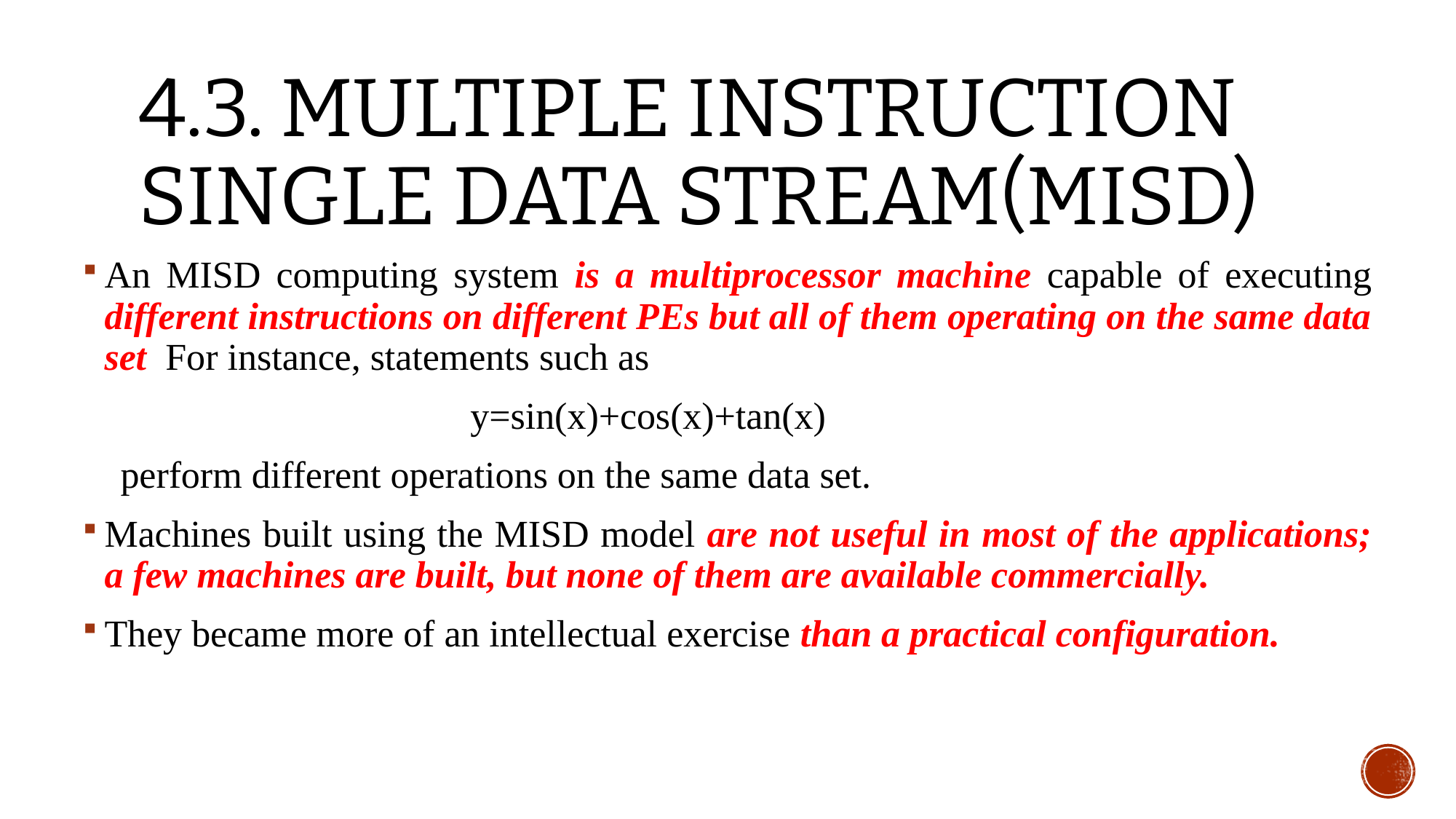

# 4.3. Multiple instruction single data stream(MISD)
An MISD computing system is a multiprocessor machine capable of executing different instructions on different PEs but all of them operating on the same data set  For instance, statements such as
                                         y=sin(x)+cos(x)+tan(x)
    perform different operations on the same data set.
Machines built using the MISD model are not useful in most of the applications; a few machines are built, but none of them are available commercially.
They became more of an intellectual exercise than a practical configuration.